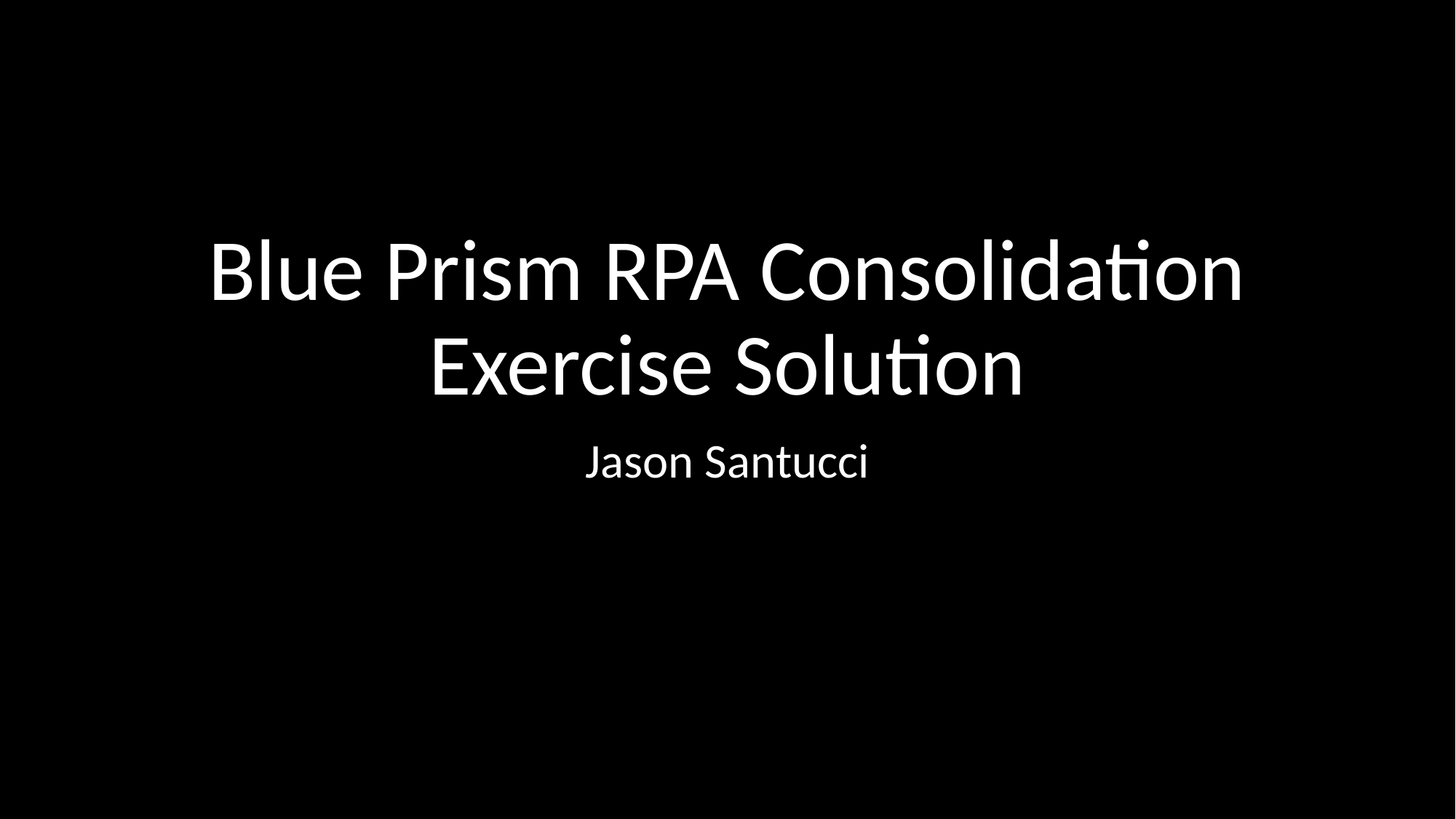

# Blue Prism RPA Consolidation Exercise Solution
Jason Santucci